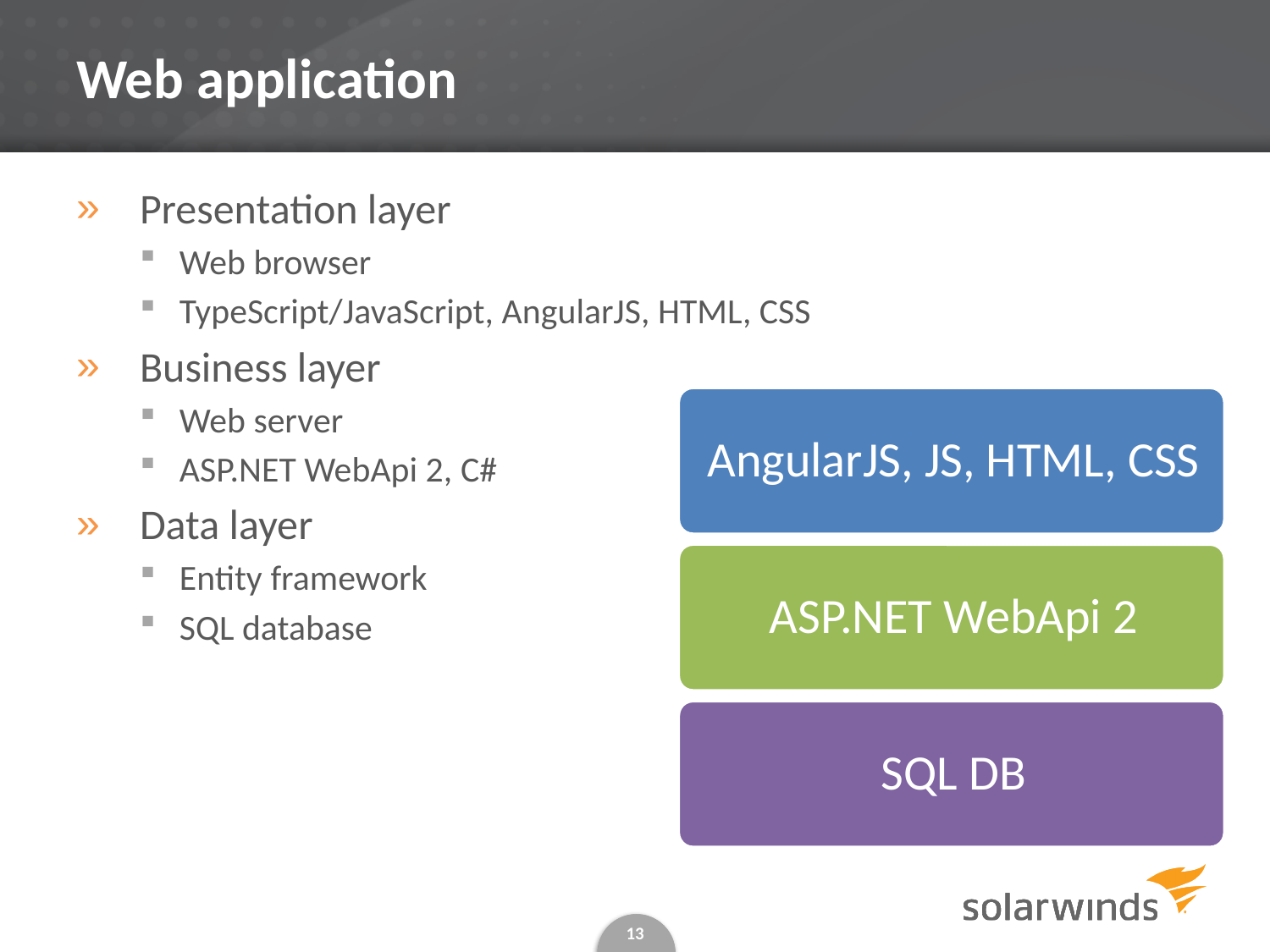

# Web application
Presentation layer
Web browser
TypeScript/JavaScript, AngularJS, HTML, CSS
Business layer
Web server
ASP.NET WebApi 2, C#
Data layer
Entity framework
SQL database
AngularJS, JS, HTML, CSS
ASP.NET WebApi 2
SQL DB
13